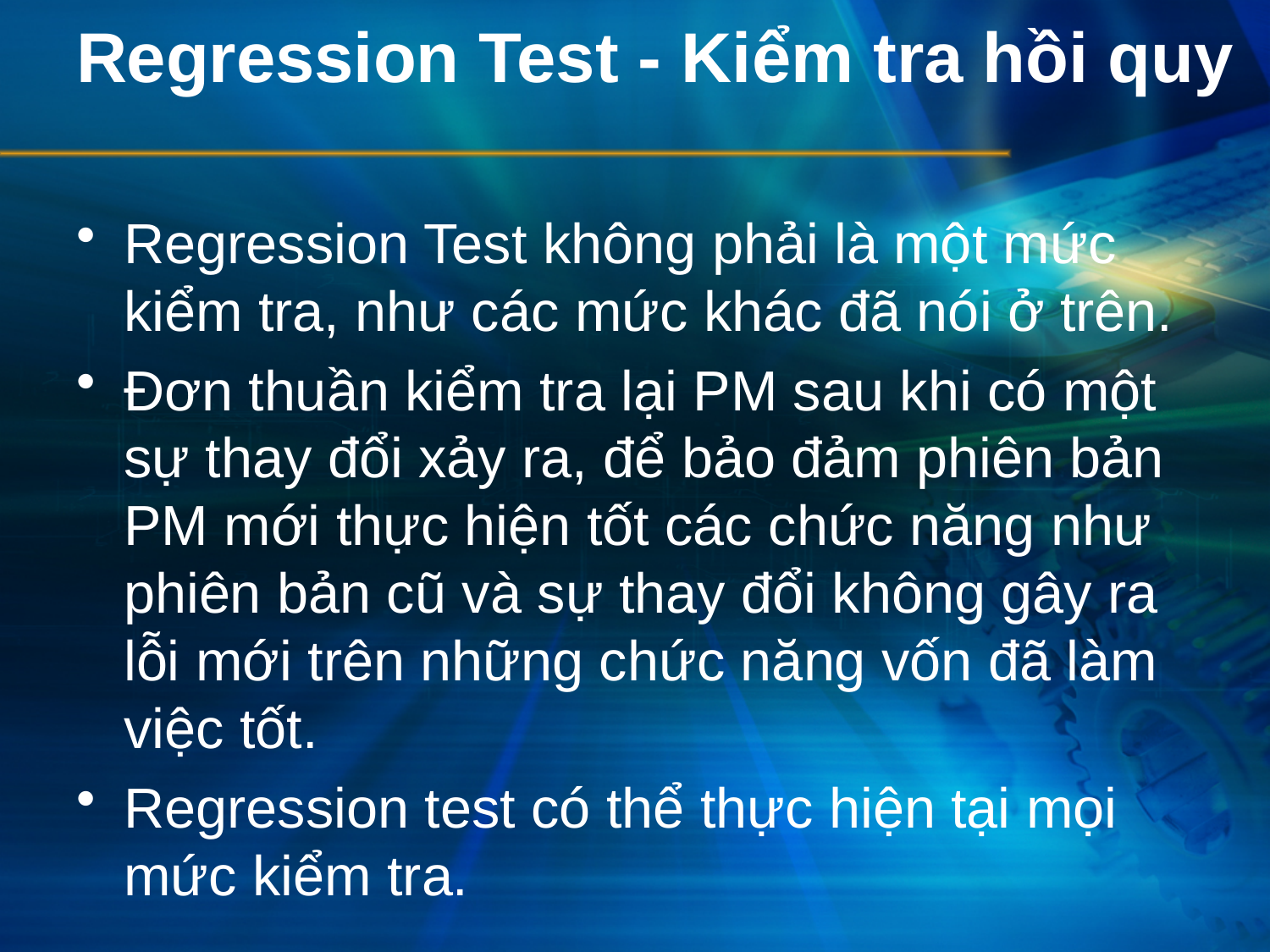

# Regression Test - Kiểm tra hồi quy
Regression Test không phải là một mức kiểm tra, như các mức khác đã nói ở trên.
Đơn thuần kiểm tra lại PM sau khi có một sự thay đổi xảy ra, để bảo đảm phiên bản PM mới thực hiện tốt các chức năng như phiên bản cũ và sự thay đổi không gây ra lỗi mới trên những chức năng vốn đã làm việc tốt.
Regression test có thể thực hiện tại mọi mức kiểm tra.